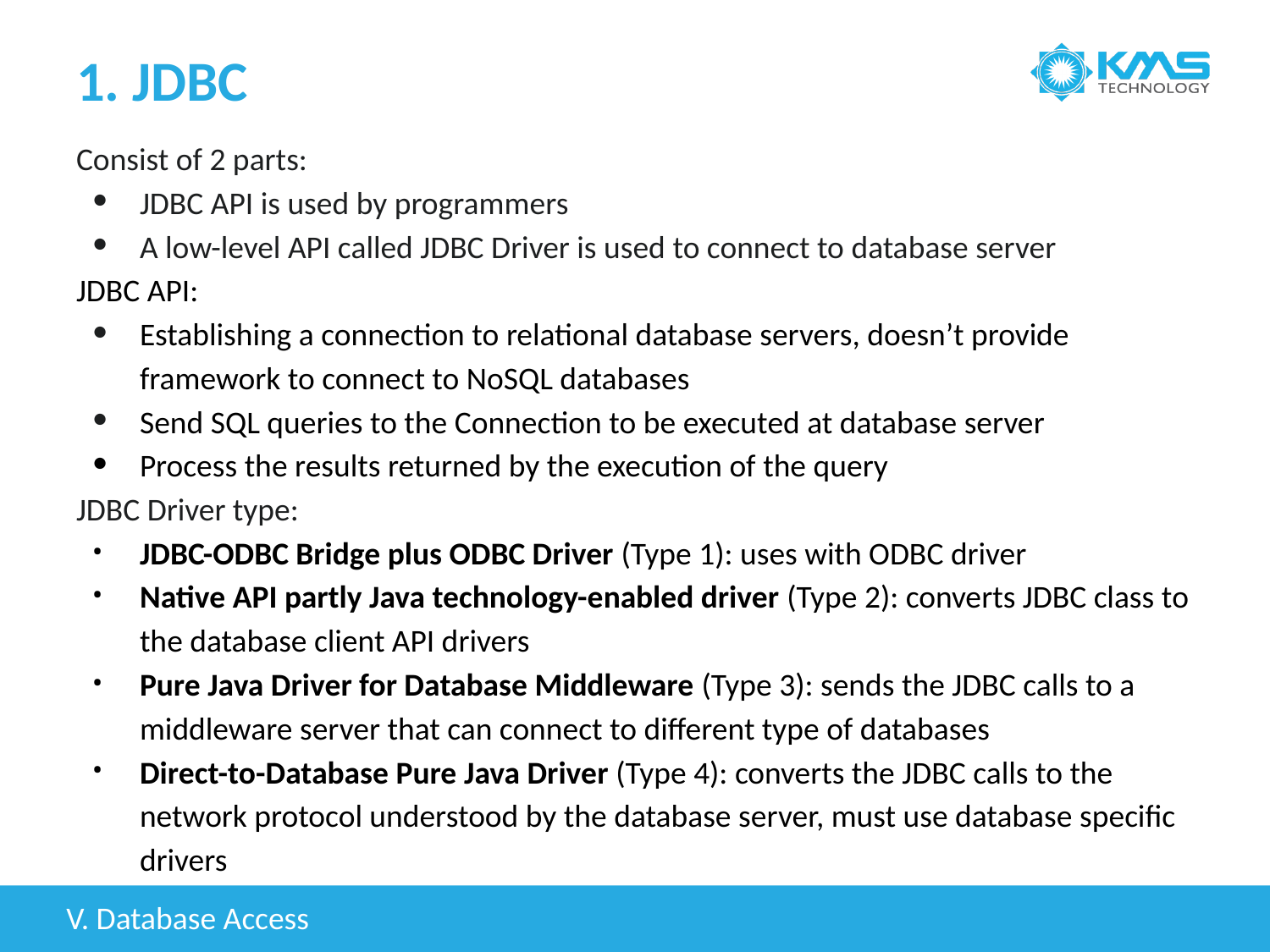

# 1. JDBC
Consist of 2 parts:
JDBC API is used by programmers
A low-level API called JDBC Driver is used to connect to database server
JDBC API:
Establishing a connection to relational database servers, doesn’t provide framework to connect to NoSQL databases
Send SQL queries to the Connection to be executed at database server
Process the results returned by the execution of the query
JDBC Driver type:
JDBC-ODBC Bridge plus ODBC Driver (Type 1): uses with ODBC driver
Native API partly Java technology-enabled driver (Type 2): converts JDBC class to the database client API drivers
Pure Java Driver for Database Middleware (Type 3): sends the JDBC calls to a middleware server that can connect to different type of databases
Direct-to-Database Pure Java Driver (Type 4): converts the JDBC calls to the network protocol understood by the database server, must use database specific drivers
V. Database Access